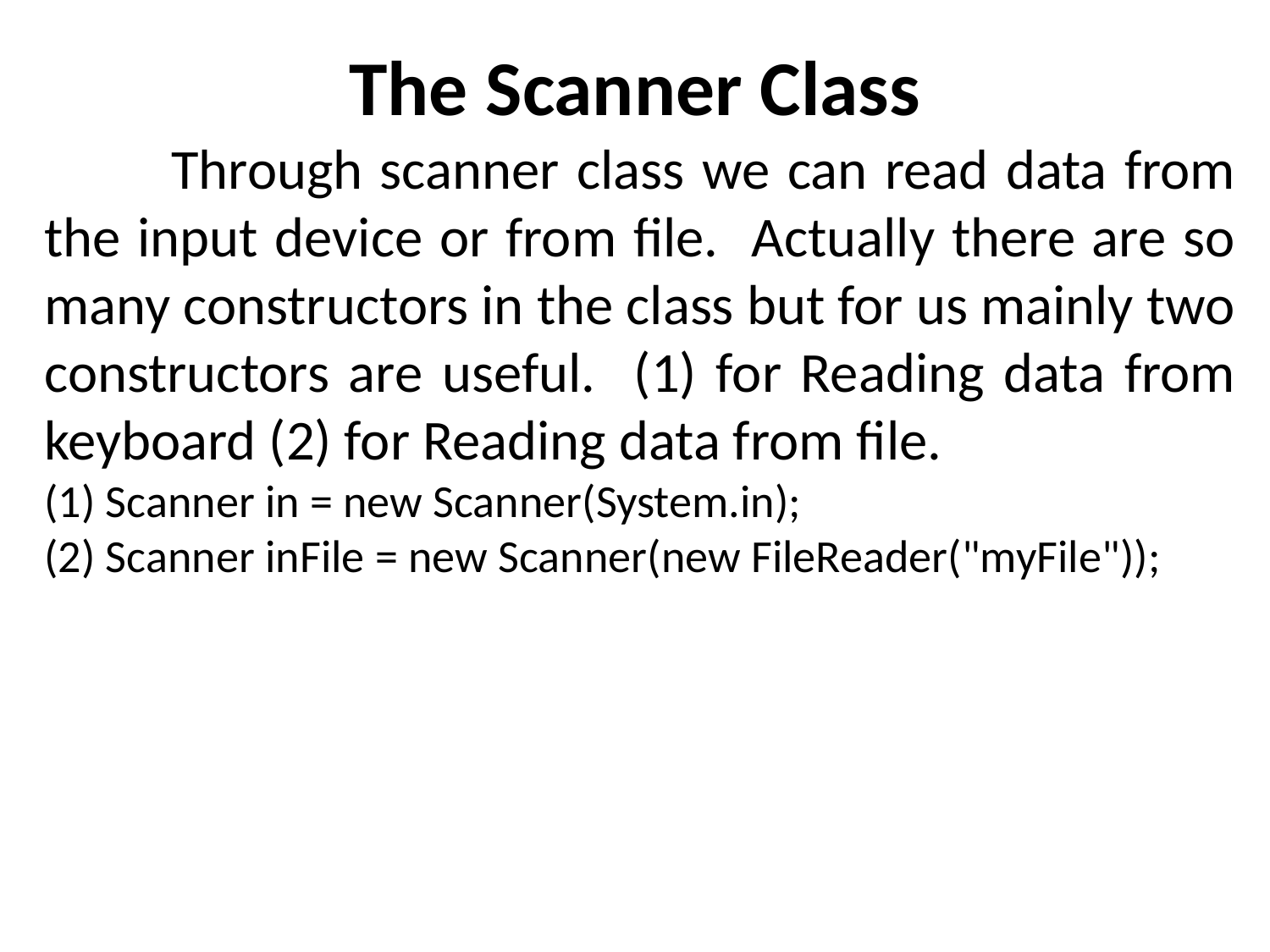

# The Scanner Class
	Through scanner class we can read data from the input device or from file.  Actually there are so many constructors in the class but for us mainly two constructors are useful.  (1) for Reading data from keyboard (2) for Reading data from file.
(1) Scanner in = new Scanner(System.in);
(2) Scanner inFile = new Scanner(new FileReader("myFile"));